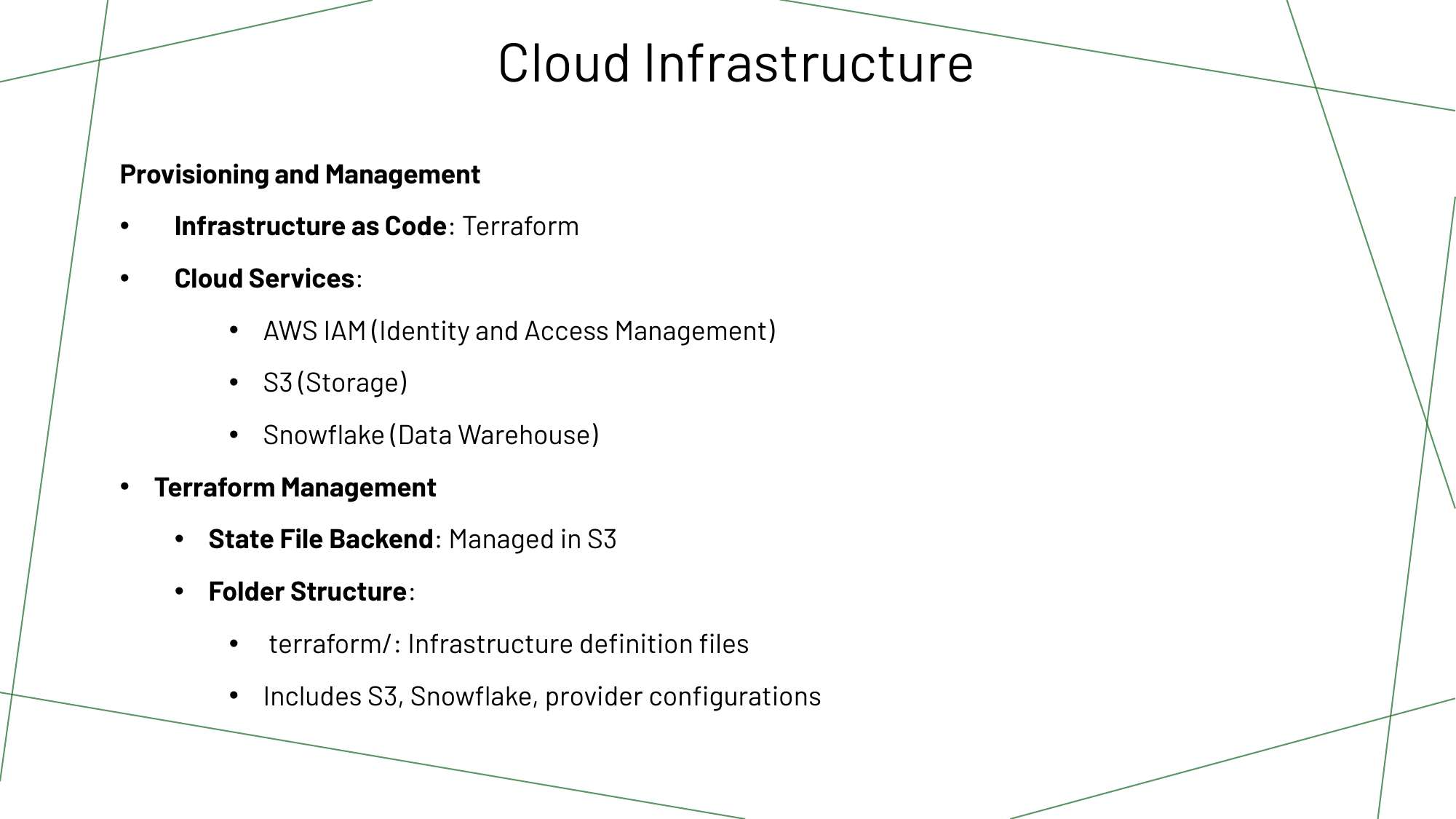

# Cloud Infrastructure

Provisioning and Management
Infrastructure as Code: Terraform
Cloud Services:
AWS IAM (Identity and Access Management)
S3 (Storage)
Snowflake (Data Warehouse)
Terraform Management
State File Backend: Managed in S3
Folder Structure:
 terraform/: Infrastructure definition files
Includes S3, Snowflake, provider configurations